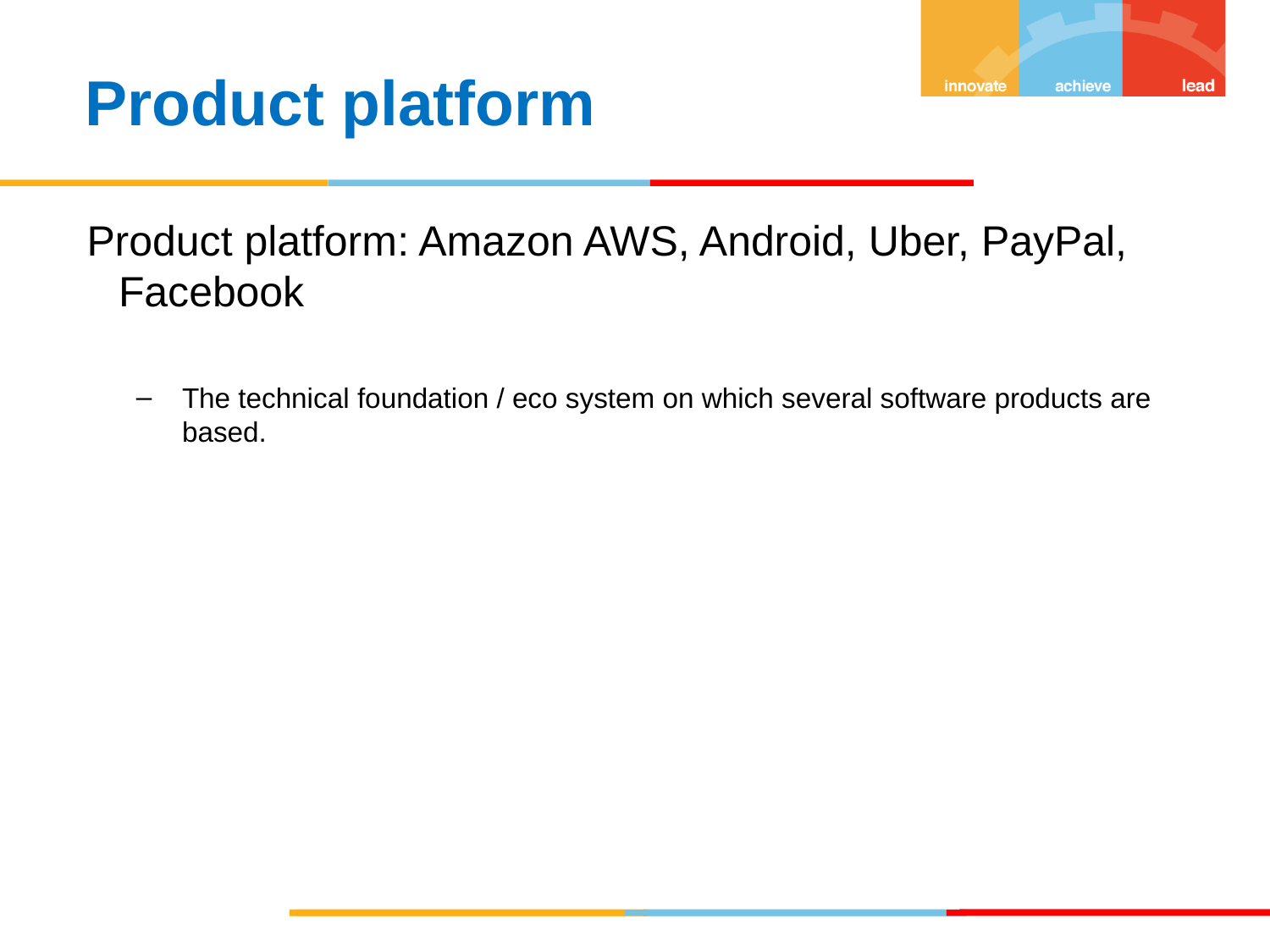

Product platform
Product platform: Amazon AWS, Android, Uber, PayPal, Facebook

The technical foundation / eco system on which several software products are based.